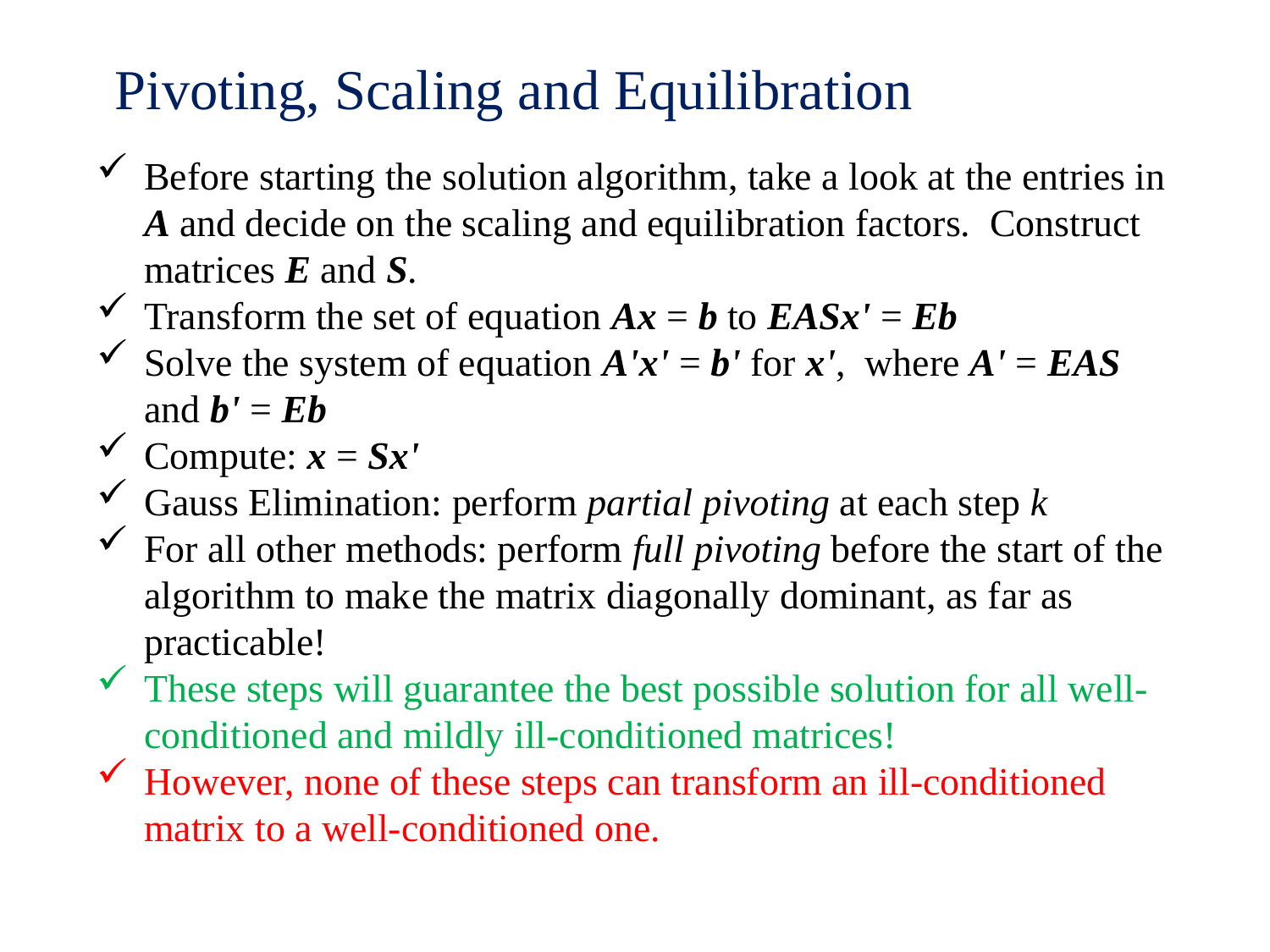

Pivoting, Scaling and Equilibration
Before starting the solution algorithm, take a look at the entries in A and decide on the scaling and equilibration factors.  Construct matrices E and S.
Transform the set of equation Ax = b to EASxʹ = Eb
Solve the system of equation Aʹxʹ = bʹ for xʹ,  where Aʹ = EAS and bʹ = Eb
Compute: x = Sxʹ
Gauss Elimination: perform partial pivoting at each step k
For all other methods: perform full pivoting before the start of the algorithm to make the matrix diagonally dominant, as far as practicable!
These steps will guarantee the best possible solution for all well-conditioned and mildly ill-conditioned matrices!
However, none of these steps can transform an ill-conditioned matrix to a well-conditioned one.